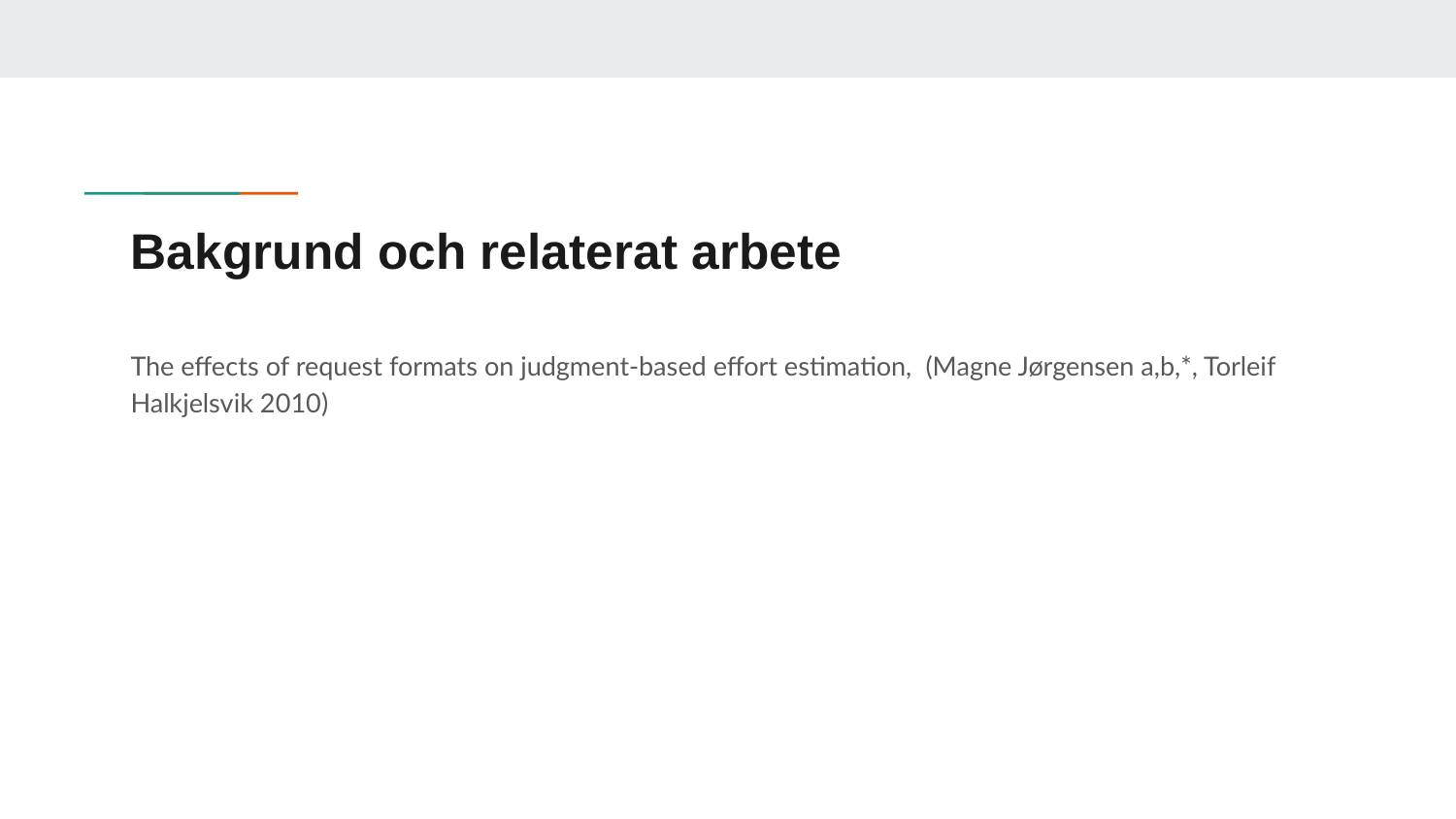

# Bakgrund och relaterat arbete
The effects of request formats on judgment-based effort estimation,  (Magne Jørgensen a,b,*, Torleif Halkjelsvik 2010)